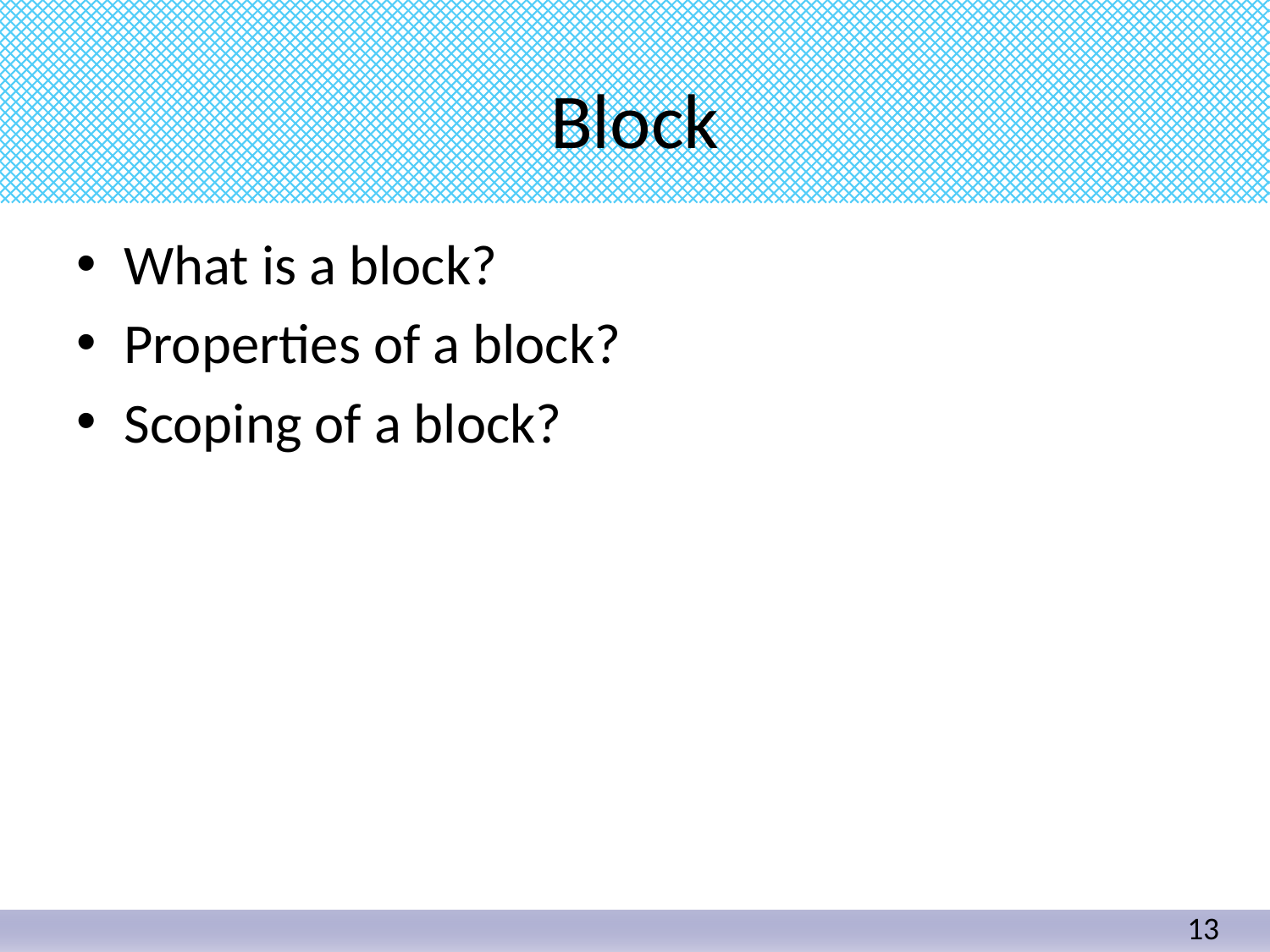

# Block
What is a block?
Properties of a block?
Scoping of a block?